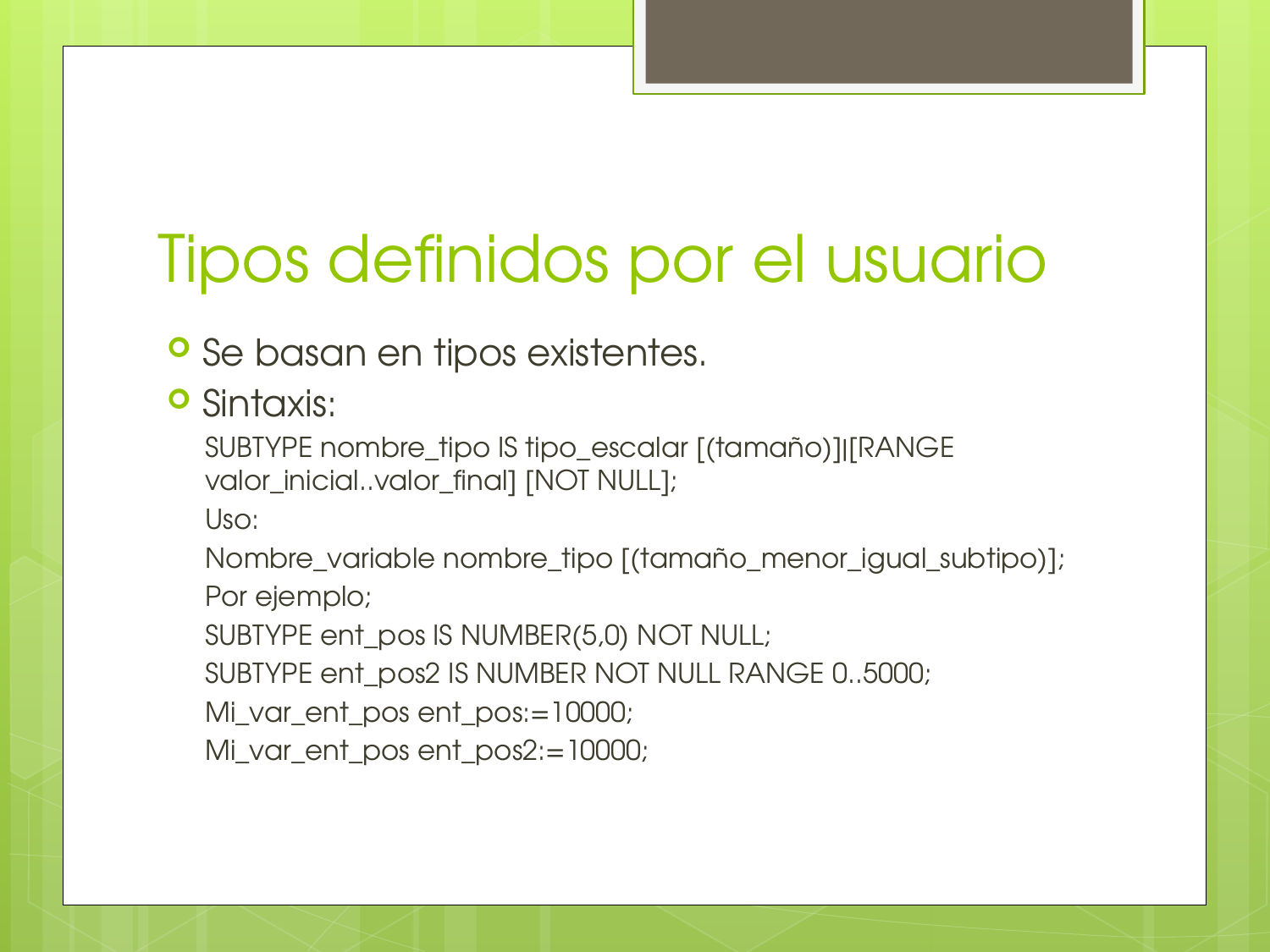

# Tipos definidos por el usuario
Se basan en tipos existentes.
Sintaxis:
SUBTYPE nombre_tipo IS tipo_escalar [(tamaño)]|[RANGE valor_inicial..valor_final] [NOT NULL];
Uso:
Nombre_variable nombre_tipo [(tamaño_menor_igual_subtipo)];
Por ejemplo;
SUBTYPE ent_pos IS NUMBER(5,0) NOT NULL;
SUBTYPE ent_pos2 IS NUMBER NOT NULL RANGE 0..5000;
Mi_var_ent_pos ent_pos:=10000;
Mi_var_ent_pos ent_pos2:=10000;